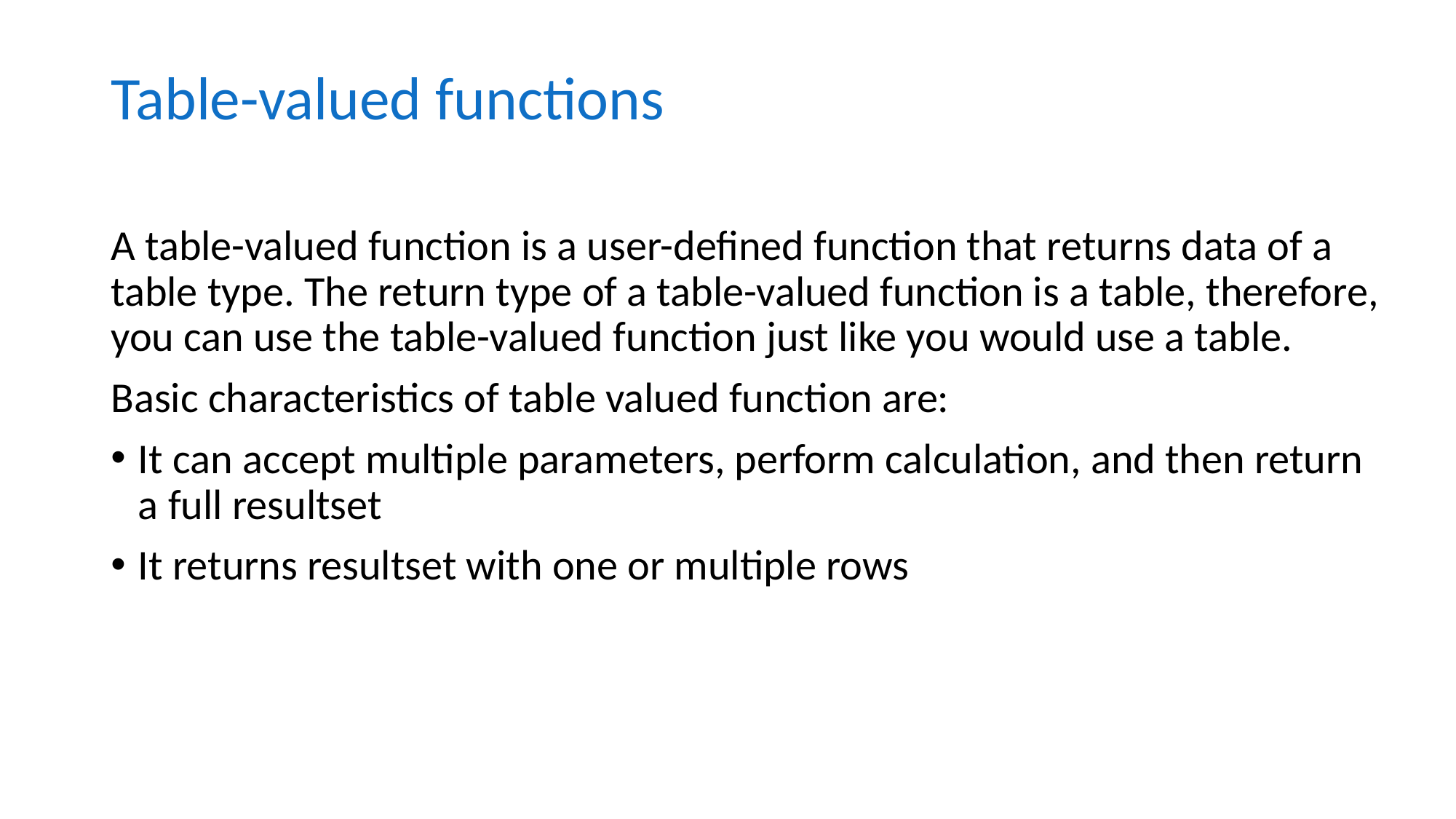

# Table-valued functions
A table-valued function is a user-defined function that returns data of a table type. The return type of a table-valued function is a table, therefore, you can use the table-valued function just like you would use a table.
Basic characteristics of table valued function are:
It can accept multiple parameters, perform calculation, and then return a full resultset
It returns resultset with one or multiple rows